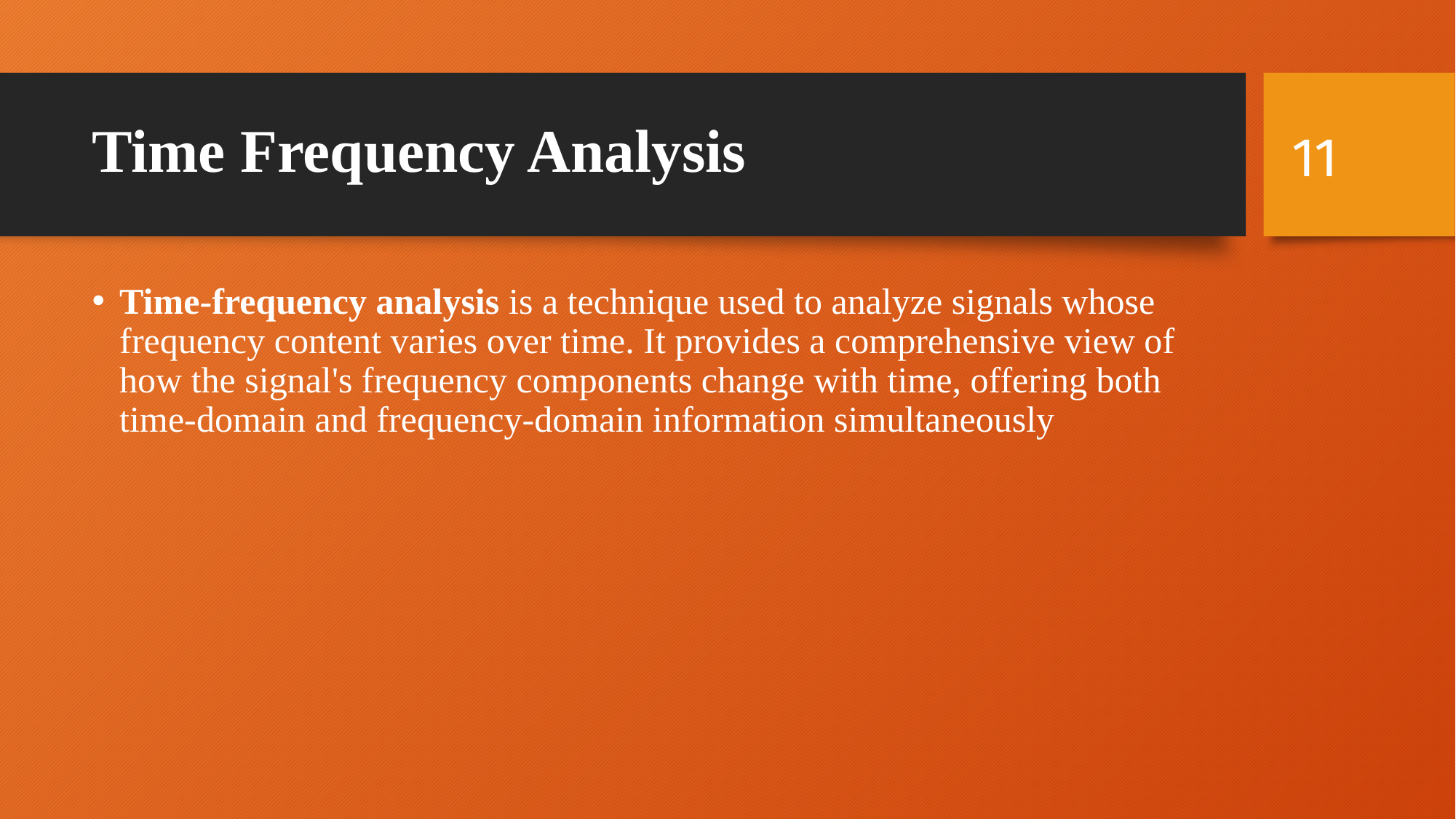

# Time Frequency Analysis
11
Time-frequency analysis is a technique used to analyze signals whose frequency content varies over time. It provides a comprehensive view of how the signal's frequency components change with time, offering both time-domain and frequency-domain information simultaneously